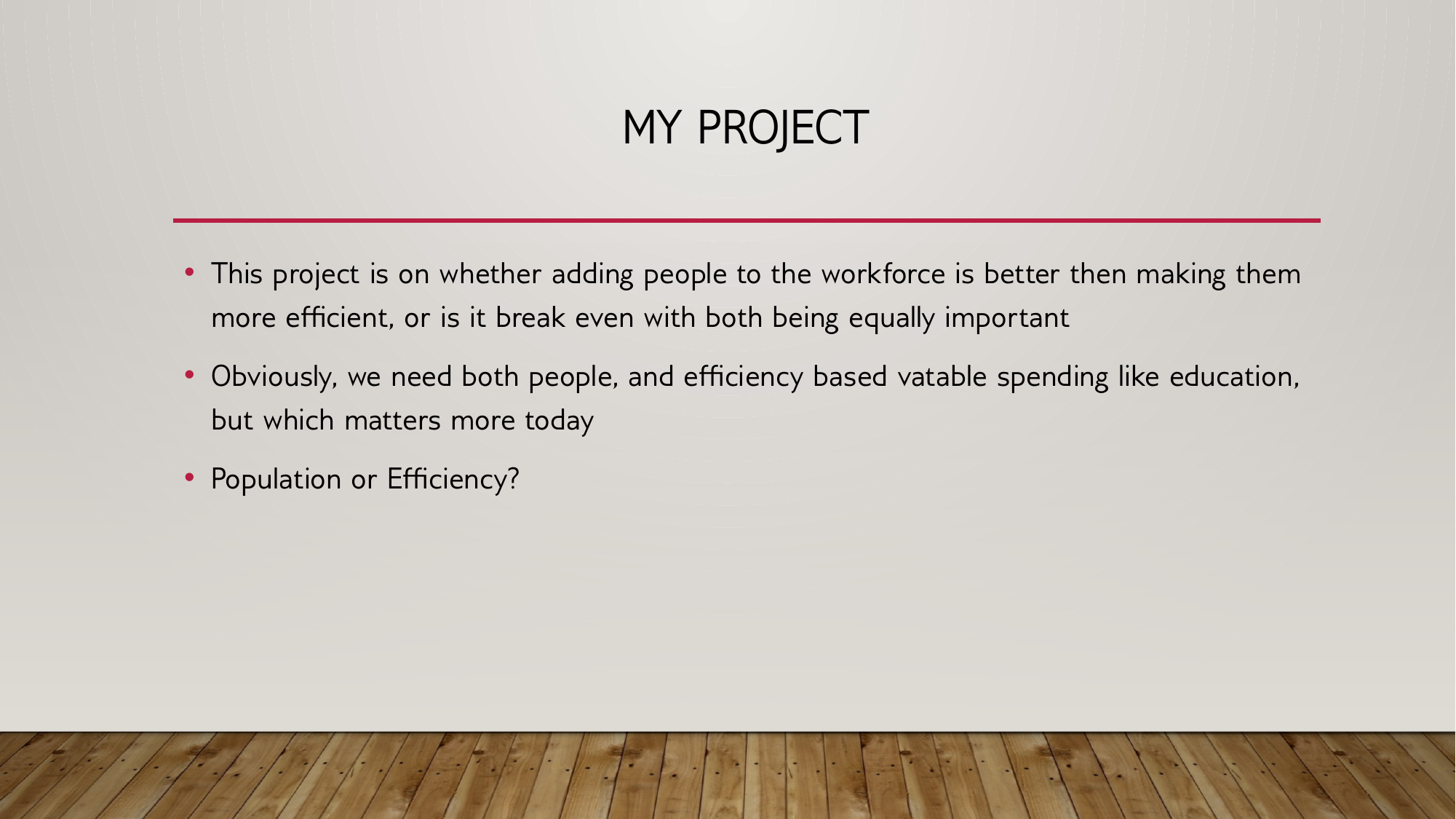

# My Project
This project is on whether adding people to the workforce is better then making them more efficient, or is it break even with both being equally important
Obviously, we need both people, and efficiency based vatable spending like education, but which matters more today
Population or Efficiency?